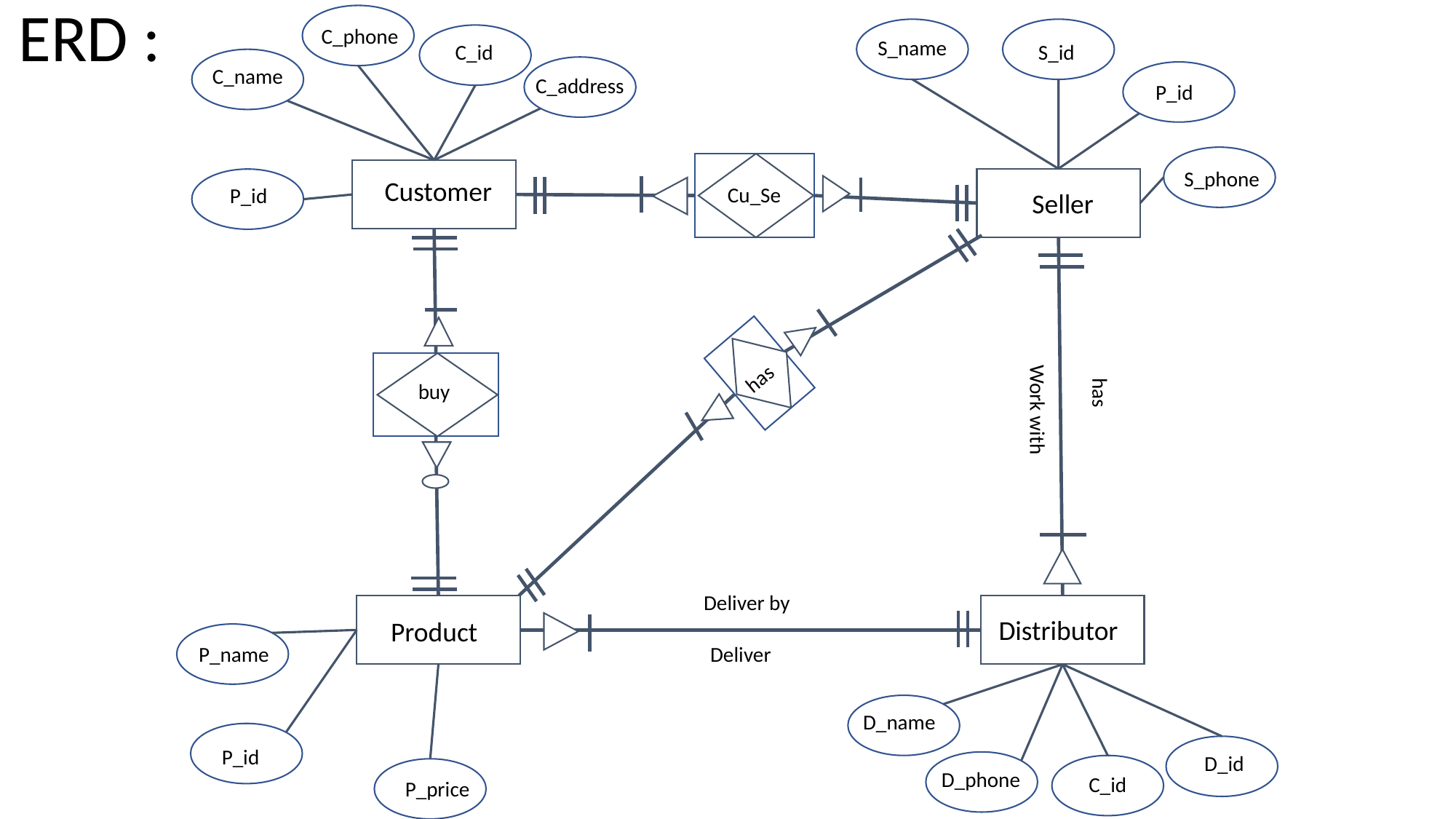

ERD :

C_phone

S_name
S_id
C_id

C_name

C_address
P_id

S_phone
Customer

Cu_Se
P_id

Seller

has
buy
has
Work with

Deliver by

Distributor
Product

P_name
Deliver

D_name

P_id
D_id

D_phone
C_id
P_price